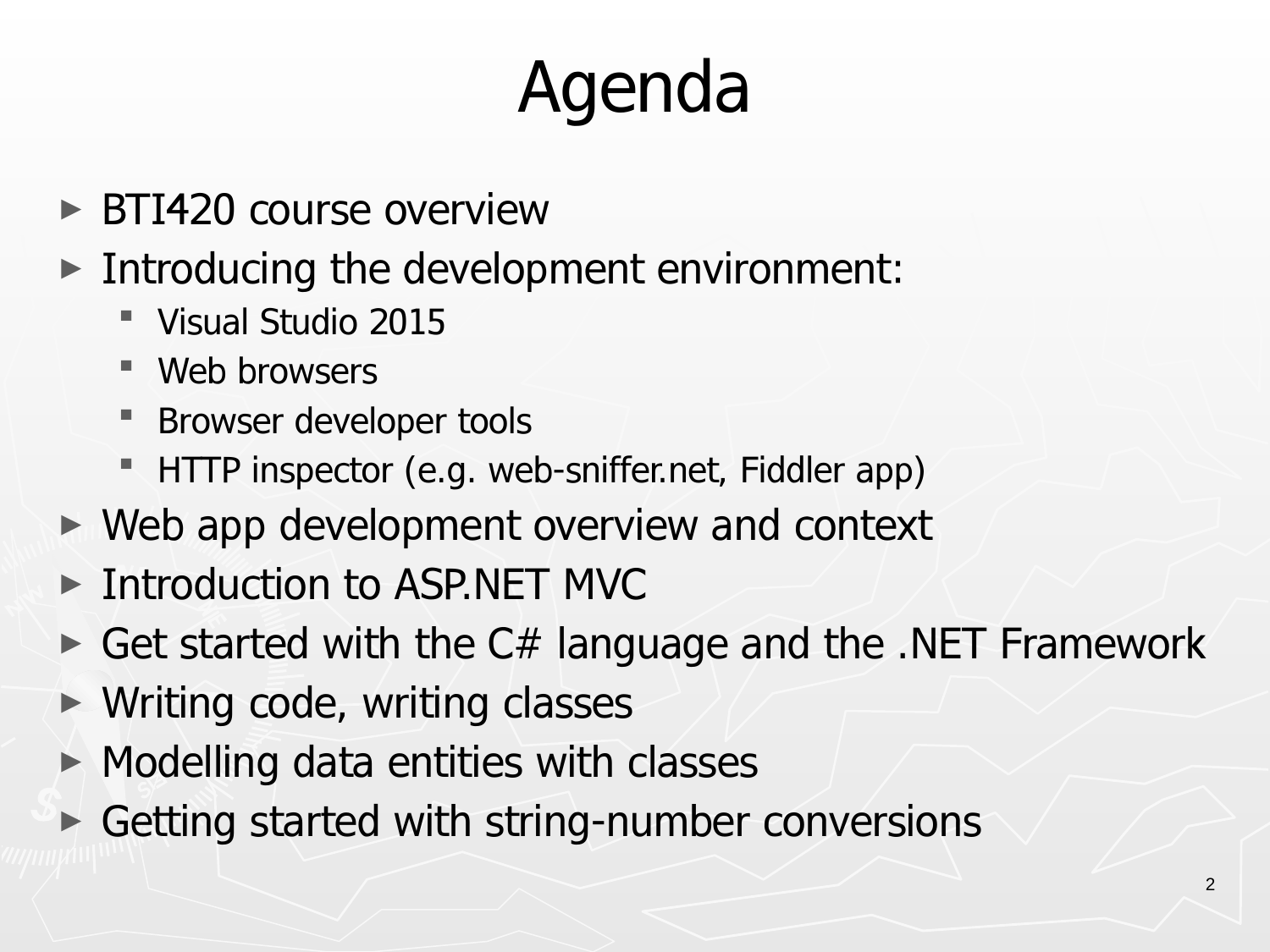

# Agenda
BTI420 course overview
Introducing the development environment:
Visual Studio 2015
Web browsers
Browser developer tools
HTTP inspector (e.g. web-sniffer.net, Fiddler app)
Web app development overview and context
Introduction to ASP.NET MVC
Get started with the C# language and the .NET Framework
Writing code, writing classes
Modelling data entities with classes
Getting started with string-number conversions

2